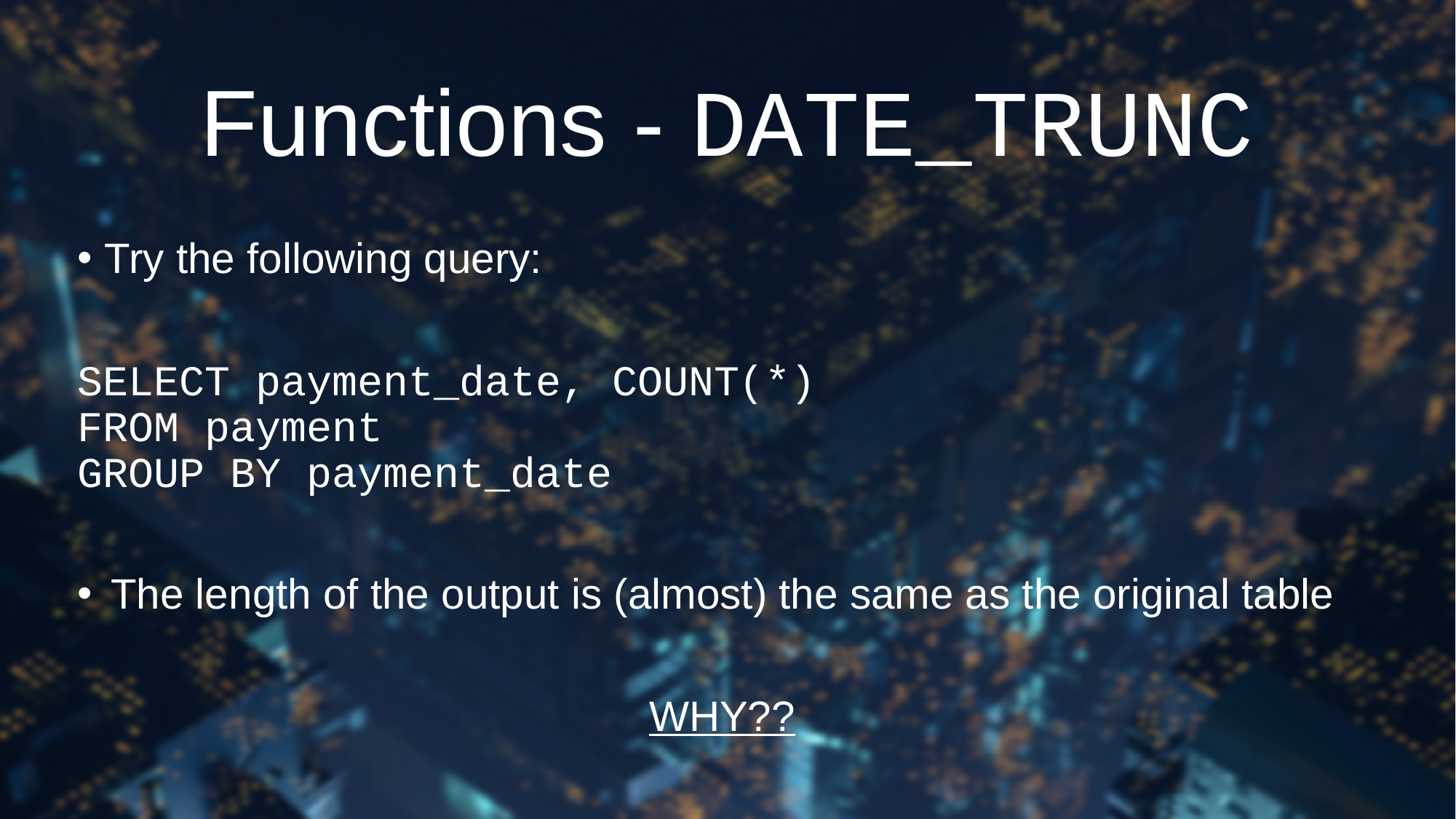

# Functions - DATE_TRUNC
Try the following query:

SELECT payment_date, COUNT(*)
FROM payment
GROUP BY payment_date

The length of the output is (almost) the same as the original table

WHY??